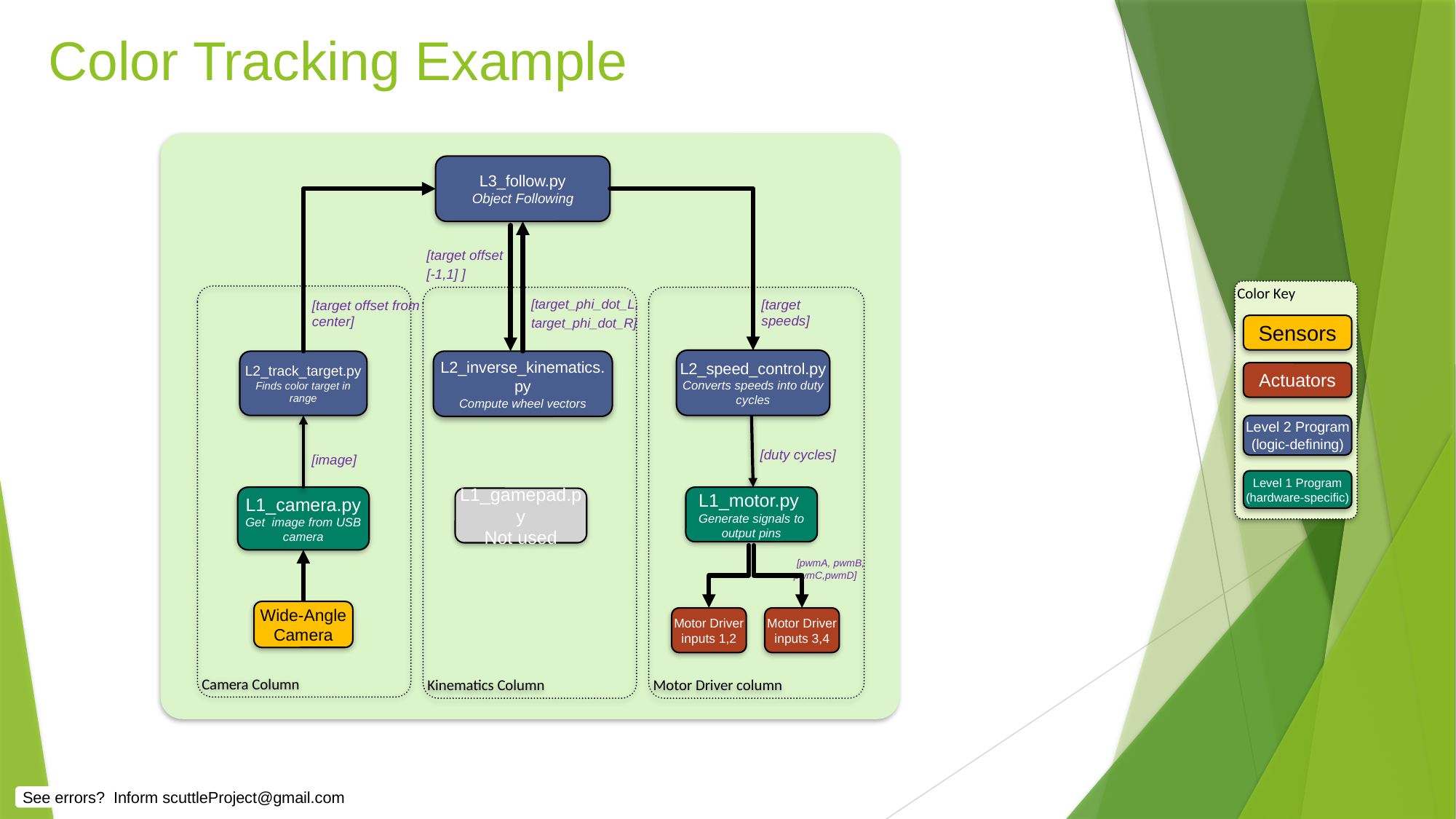

# Color Tracking Example

L3_follow.py
Object Following
[target offset
[-1,1] ]
Color Key
Camera Column
Kinematics Column
Motor Driver column
[target_phi_dot_L,
target_phi_dot_R]
[target speeds]
[target offset from center]
Sensors
L2_speed_control.py
Converts speeds into duty cycles
L2_track_target.py
Finds color target in range
L2_inverse_kinematics.py
Compute wheel vectors
Actuators
Level 2 Program (logic-defining)
[duty cycles]
[image]
Level 1 Program (hardware-specific)
L1_camera.py
Get  image from USB camera
L1_motor.py
Generate signals to output pins
L1_gamepad.py
Not used
 [pwmA, pwmB, pwmC,pwmD]
Wide-Angle Camera
Motor Driver inputs 1,2
Motor Driver inputs 3,4
See errors?  Inform scuttleProject@gmail.com